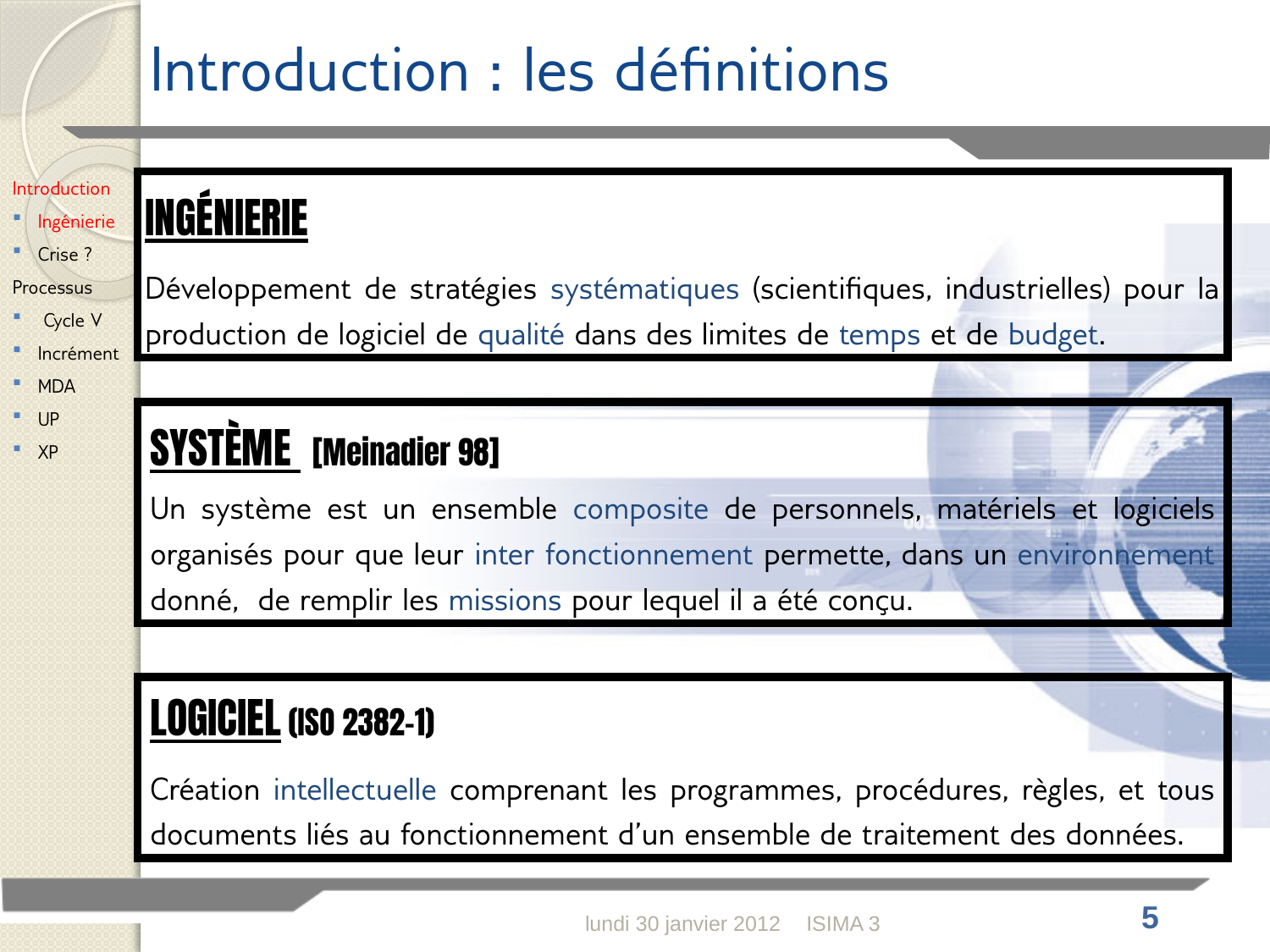

# Introduction : les définitions
Introduction
Ingénierie
Crise ?
Processus
 Cycle V
Incrément
MDA
UP
XP

INGÉNIERIE
Développement de stratégies systématiques (scientifiques, industrielles) pour la production de logiciel de qualité dans des limites de temps et de budget.
SYSTÈME  [Meinadier 98]
Un système est un ensemble composite de personnels, matériels et logiciels organisés pour que leur inter fonctionnement permette, dans un environnement donné,  de remplir les missions pour lequel il a été conçu.
LOGICIEL (ISO 2382-1)
Création intellectuelle comprenant les programmes, procédures, règles, et tous documents liés au fonctionnement d’un ensemble de traitement des données.
lundi 30 janvier 2012
ISIMA 3